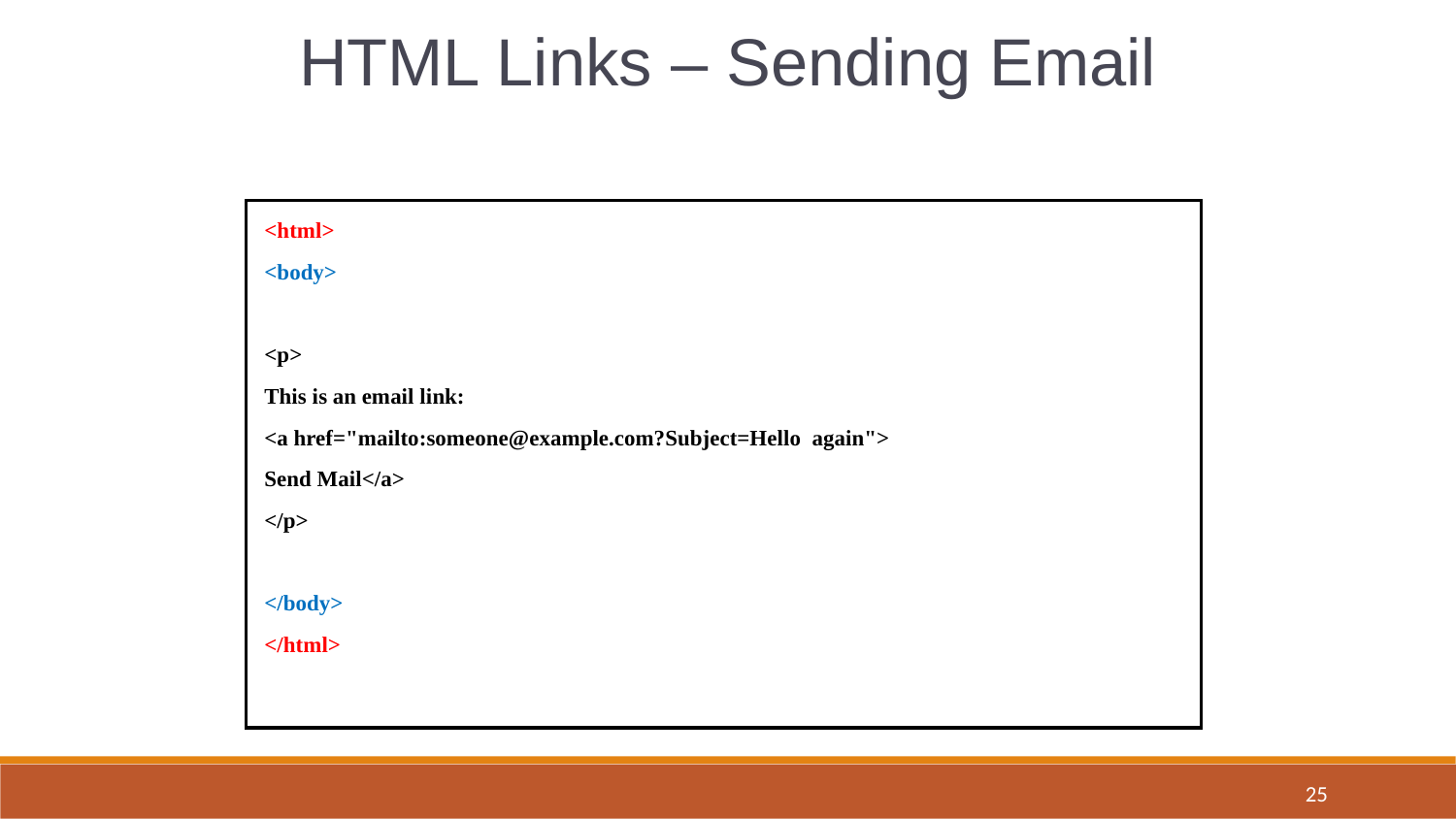

HTML Links – Sending Email
<html>
<body>

<p>
This is an email link:
<a href="mailto:someone@example.com?Subject=Hello  again">
Send Mail</a>
</p>

</body>
</html>

25